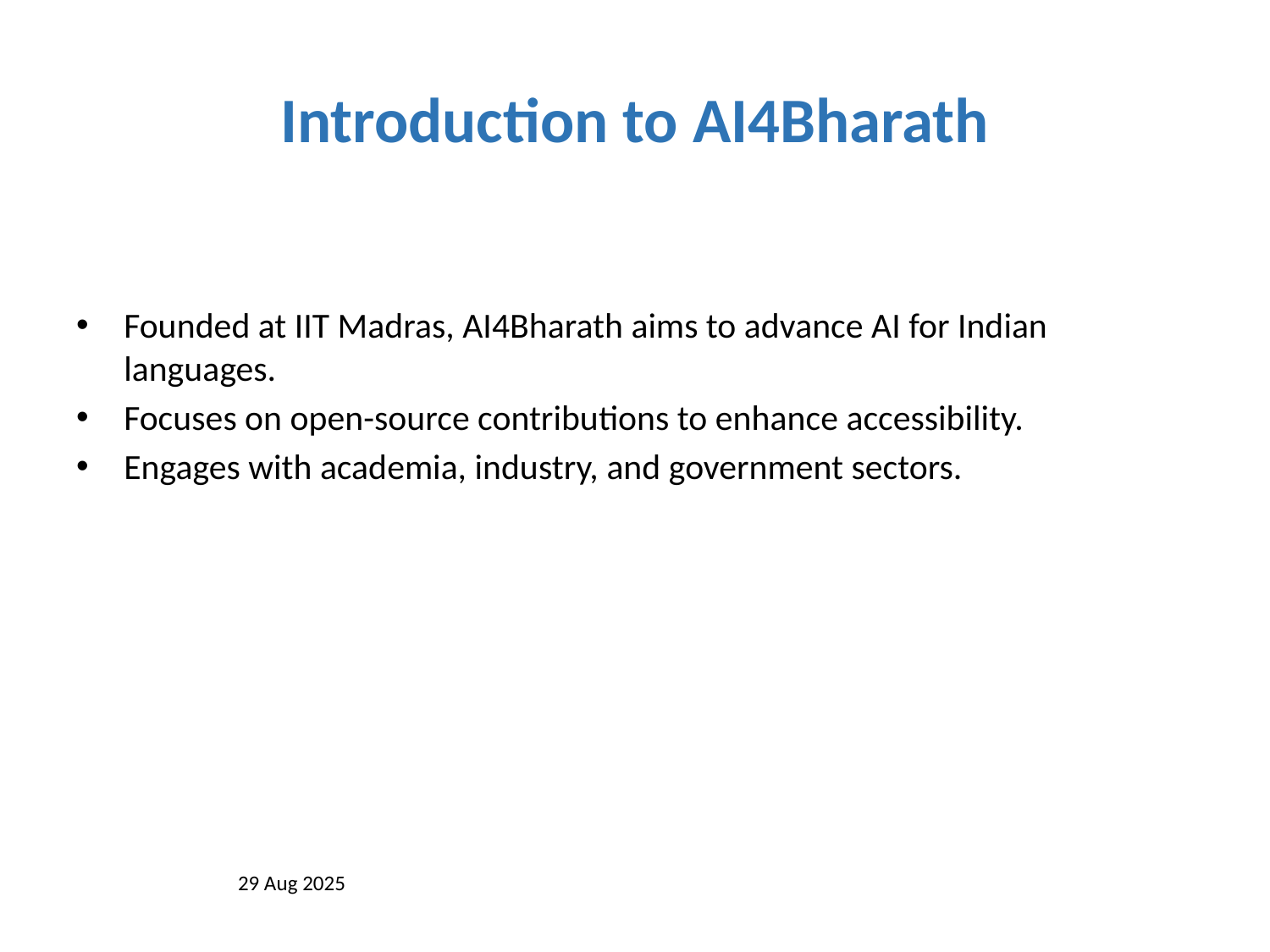

# Introduction to AI4Bharath

Founded at IIT Madras, AI4Bharath aims to advance AI for Indian languages.
Focuses on open-source contributions to enhance accessibility.
Engages with academia, industry, and government sectors.
29 Aug 2025
2/7